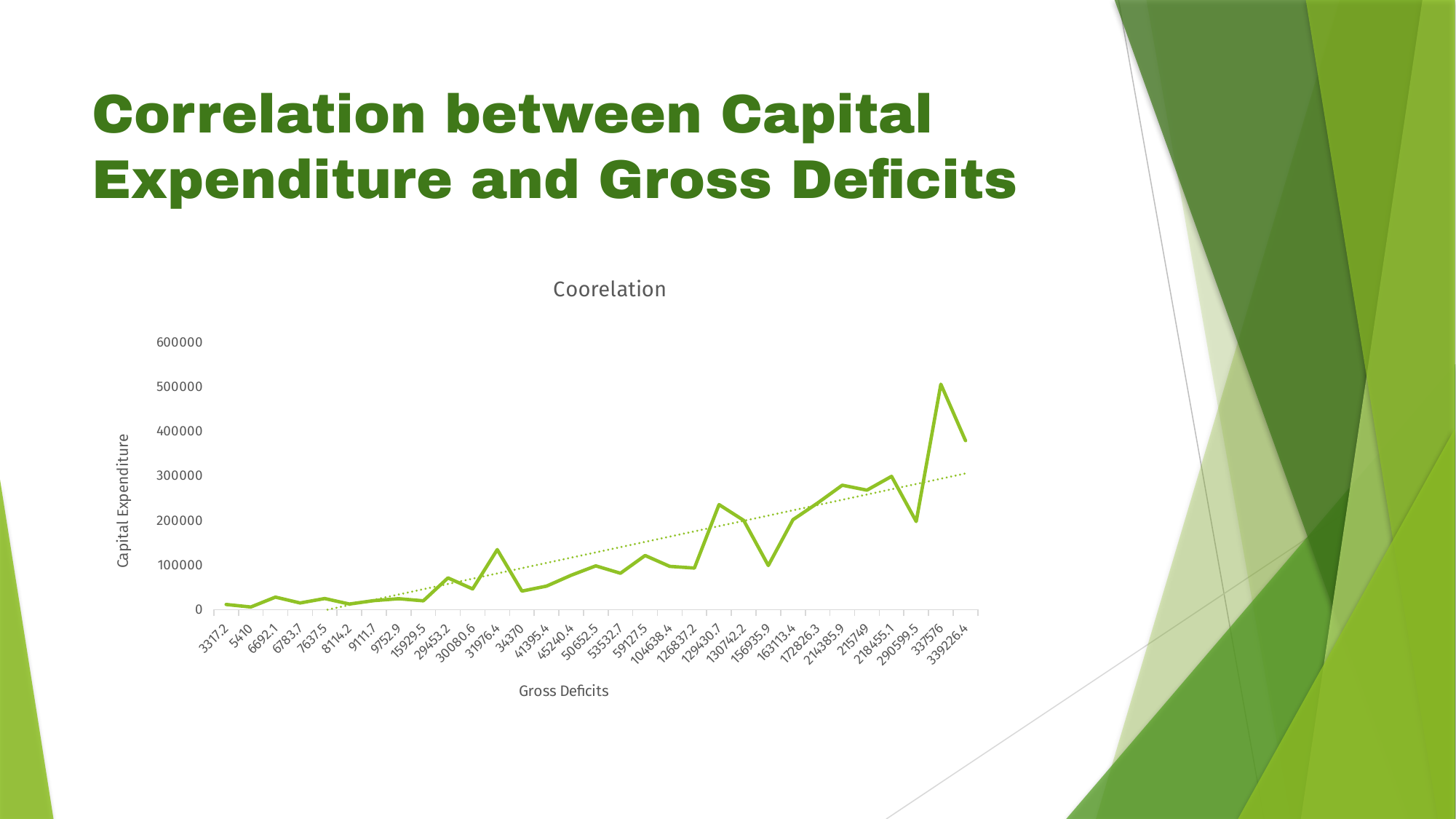

# Correlation between Capital Expenditure and Gross Deficits

### Chart: Coorelation

| Category | Total |
|---|---|
| 3317.2 | 11576.45 |
| 5410 | 5937.08 |
| 6692.1 | 28115.75 |
| 6783.7 | 15007.09 |
| 7637.5 | 24874.85 |
| 8114.2 | 12574.07 |
| 9111.7 | 20258.62 |
| 9752.9 | 24569.72 |
| 15929.5 | 19785.12 |
| 29453.2 | 71186.72 |
| 30080.6 | 46421.65 |
| 31976.4 | 134548.61 |
| 34370 | 41607.19 |
| 41395.4 | 52715.4099999999 |
| 45240.4 | 77143.6 |
| 50652.5 | 98132.32 |
| 53532.7 | 81550.04 |
| 59127.5 | 121365.959999999 |
| 104638.4 | 97017.85 |
| 126837.2 | 93194.4899999999 |
| 129430.7 | 235452.08 |
| 130742.2 | 200117.27 |
| 156935.9 | 98949.64 |
| 163113.4 | 201594.83 |
| 172826.3 | 238874.06 |
| 214385.9 | 279000.529999999 |
| 215749 | 267848.589999999 |
| 218455.1 | 298870.459999999 |
| 290599.5 | 197612.44 |
| 337576 | 505440.759999999 |
| 339226.4 | 378810.28 |